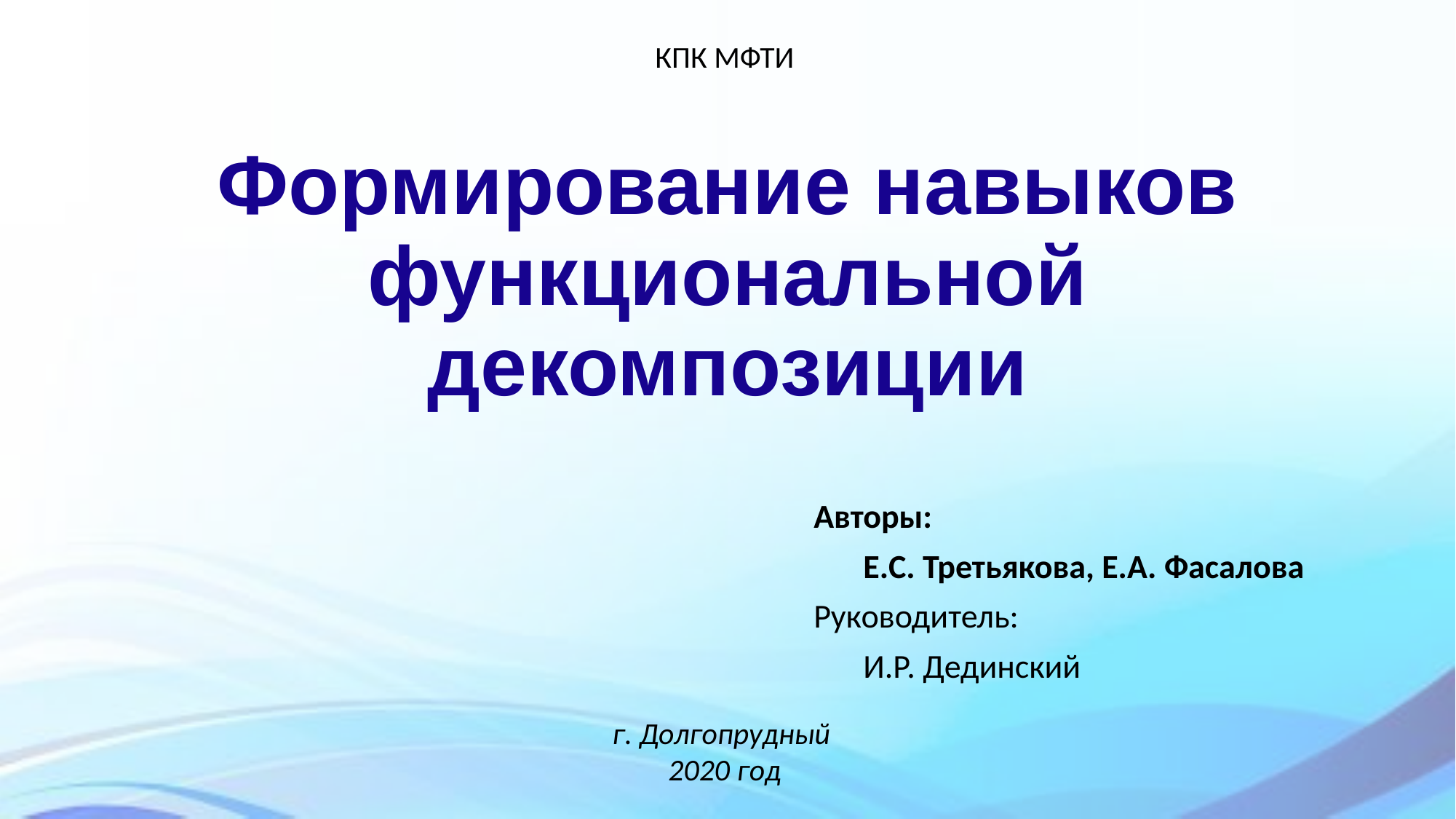

КПК МФТИ
# Формирование навыков функциональной декомпозиции
Авторы:
Е.С. Третьякова, Е.А. Фасалова
Руководитель:
И.Р. Дединский

г. Долгопрудный
2020 год